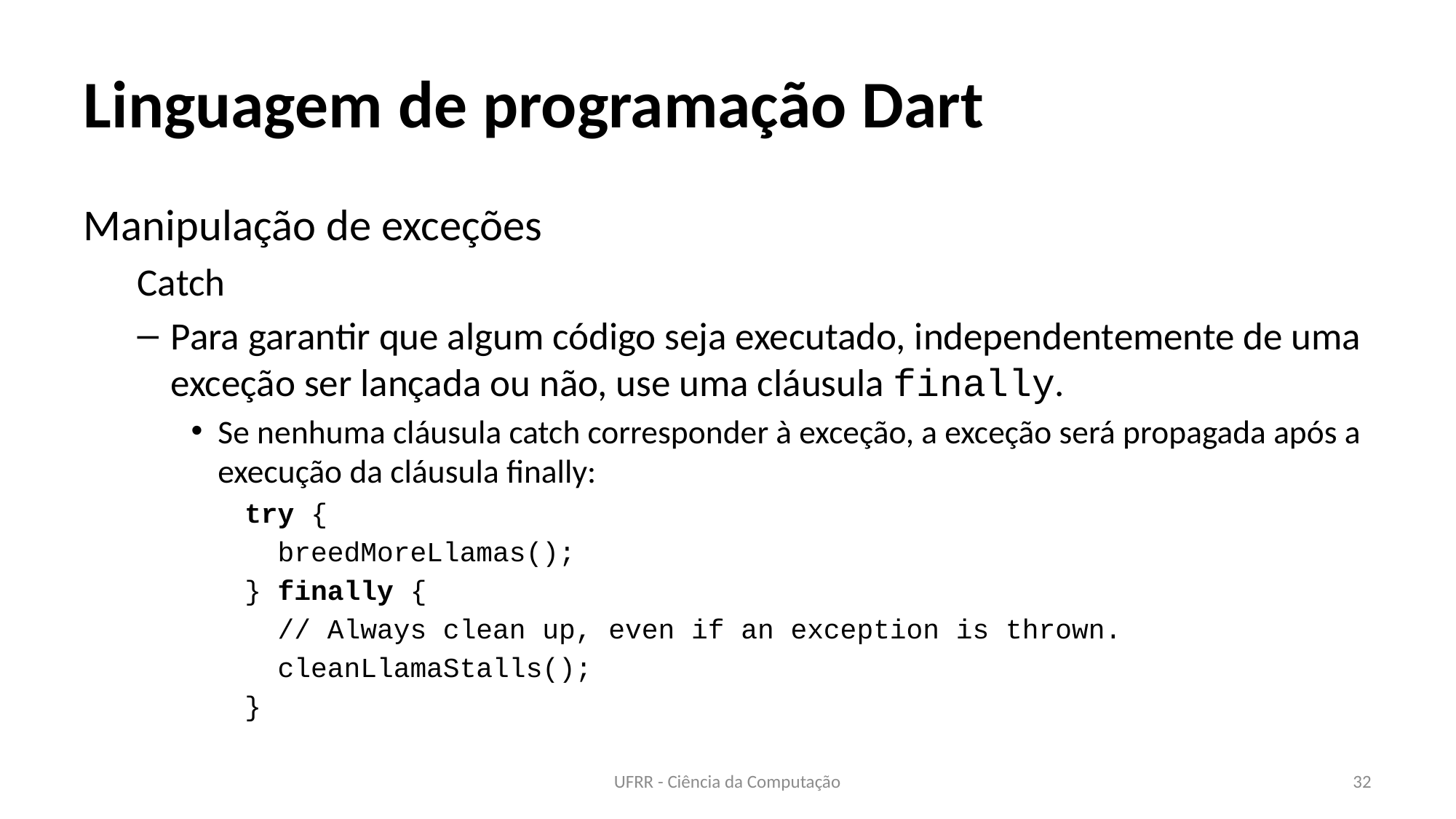

# Linguagem de programação Dart
Manipulação de exceções
Catch
Para garantir que algum código seja executado, independentemente de uma exceção ser lançada ou não, use uma cláusula finally.
Se nenhuma cláusula catch corresponder à exceção, a exceção será propagada após a execução da cláusula finally:
try {
  breedMoreLlamas();
} finally {
  // Always clean up, even if an exception is thrown.
  cleanLlamaStalls();
}
UFRR - Ciência da Computação
32